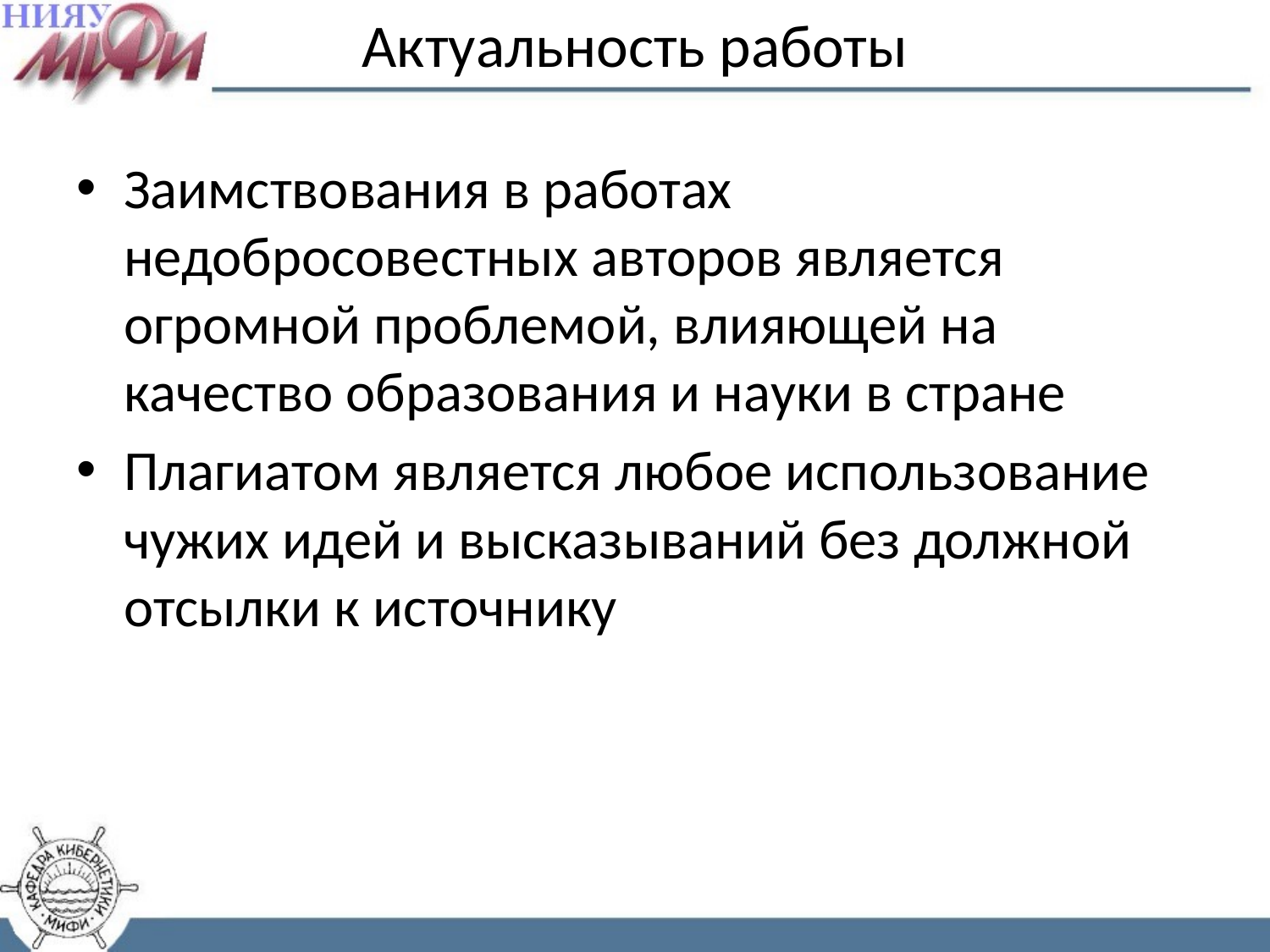

# Актуальность работы
Заимствования в работах недобросовестных авторов является огромной проблемой, влияющей на качество образования и науки в стране
Плагиатом является любое использование чужих идей и высказываний без должной отсылки к источнику